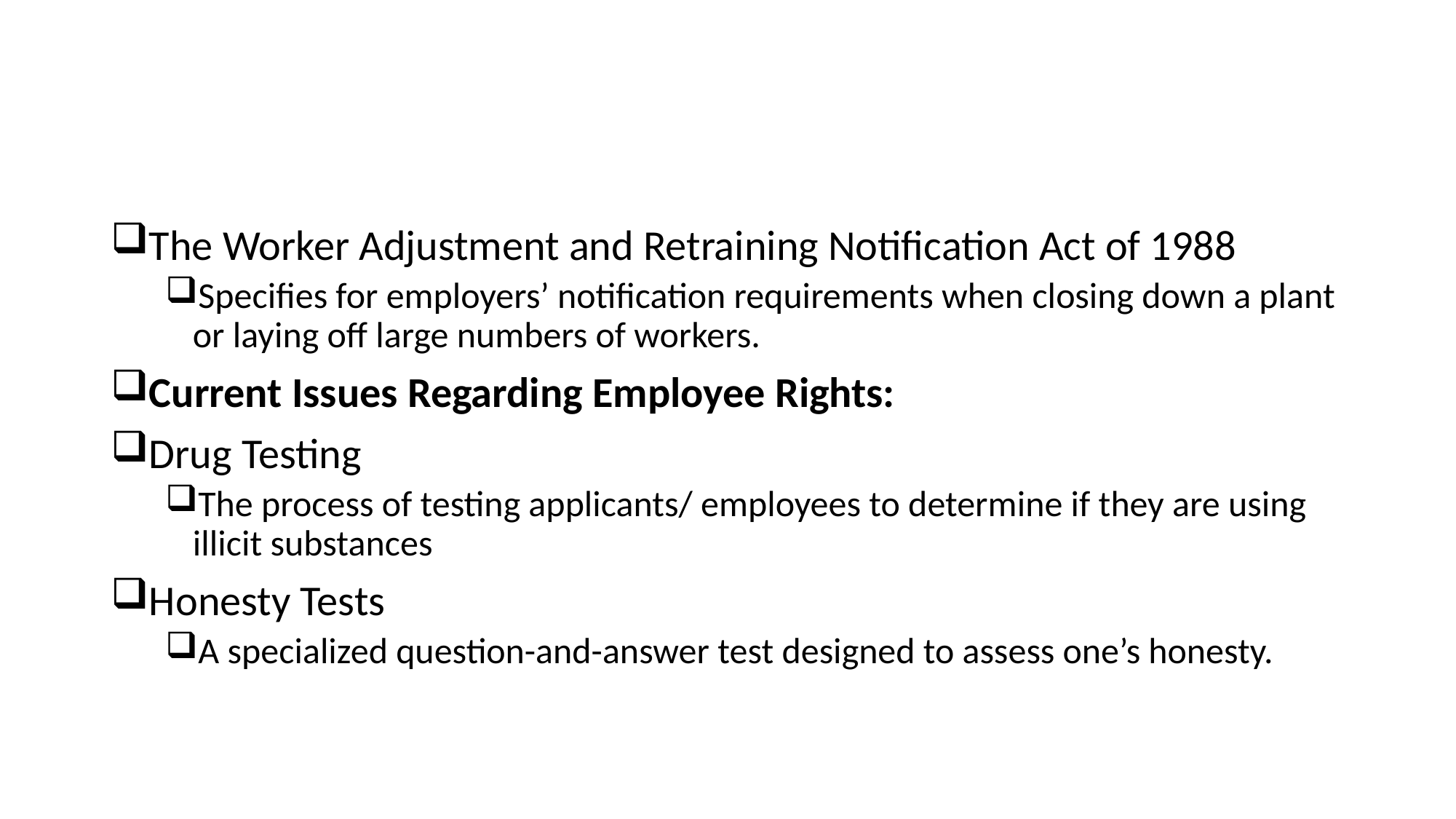

#
The Worker Adjustment and Retraining Notification Act of 1988
Specifies for employers’ notification requirements when closing down a plant or laying off large numbers of workers.
Current Issues Regarding Employee Rights:
Drug Testing
The process of testing applicants/ employees to determine if they are using illicit substances
Honesty Tests
A specialized question-and-answer test designed to assess one’s honesty.